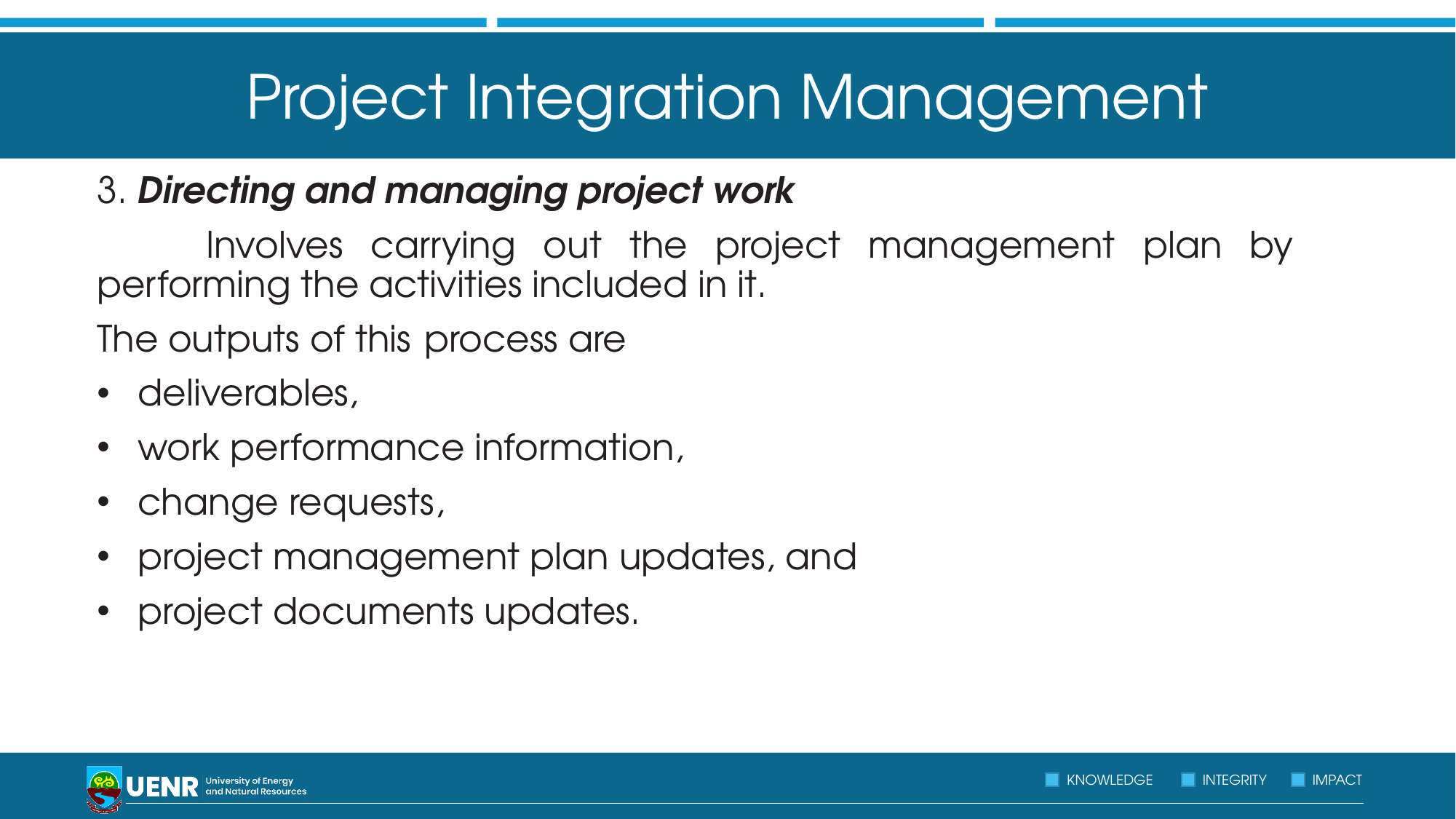

# Project Integration Management
3. Directing and managing project work
	Involves carrying out the project management plan by 	performing the activities included in it.
The outputs of this 	process are
deliverables,
work performance information,
change requests,
project management plan updates, and
project documents updates.